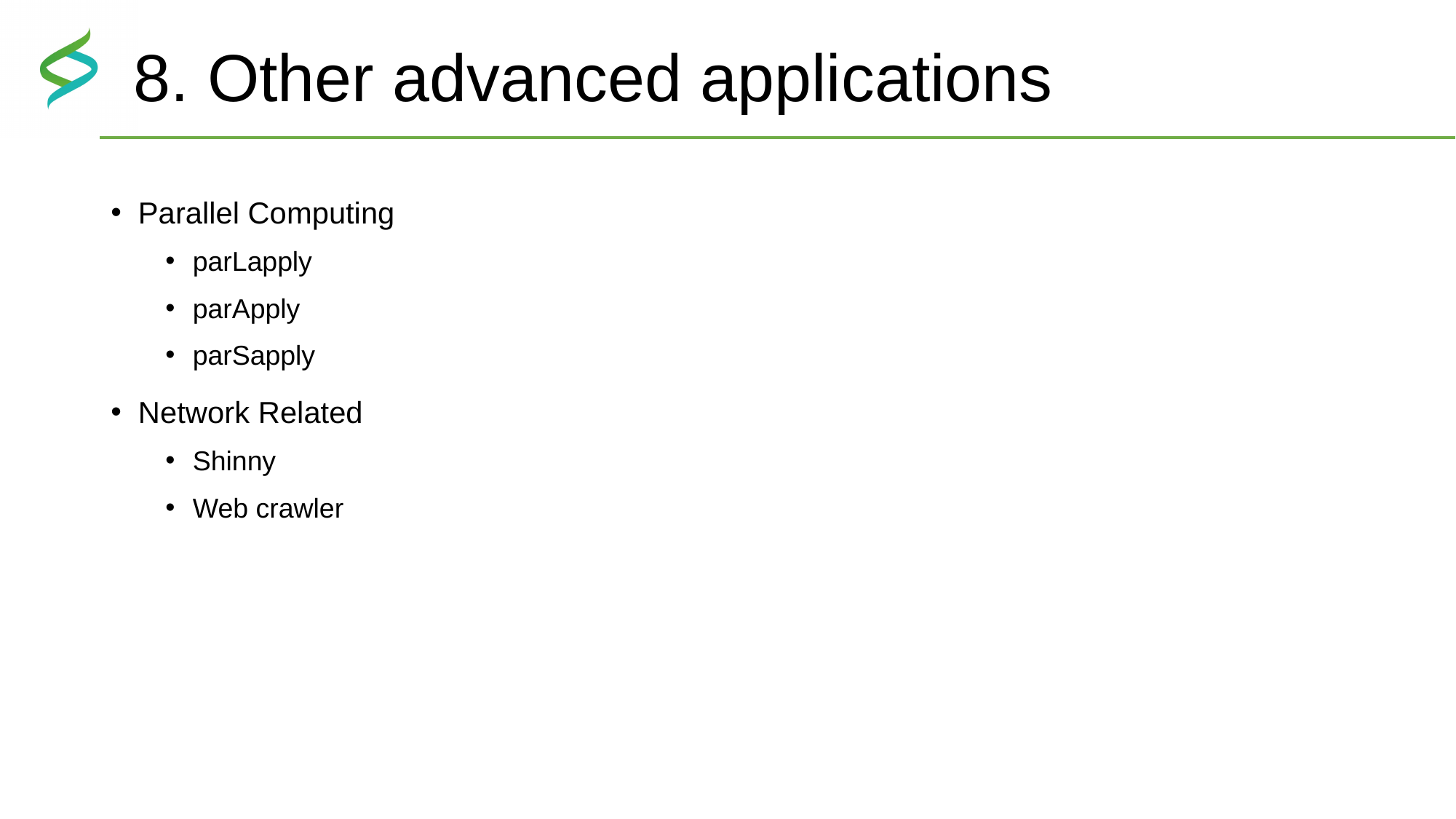

# 8. Other advanced applications
Parallel Computing
parLapply
parApply
parSapply
Network Related
Shinny
Web crawler